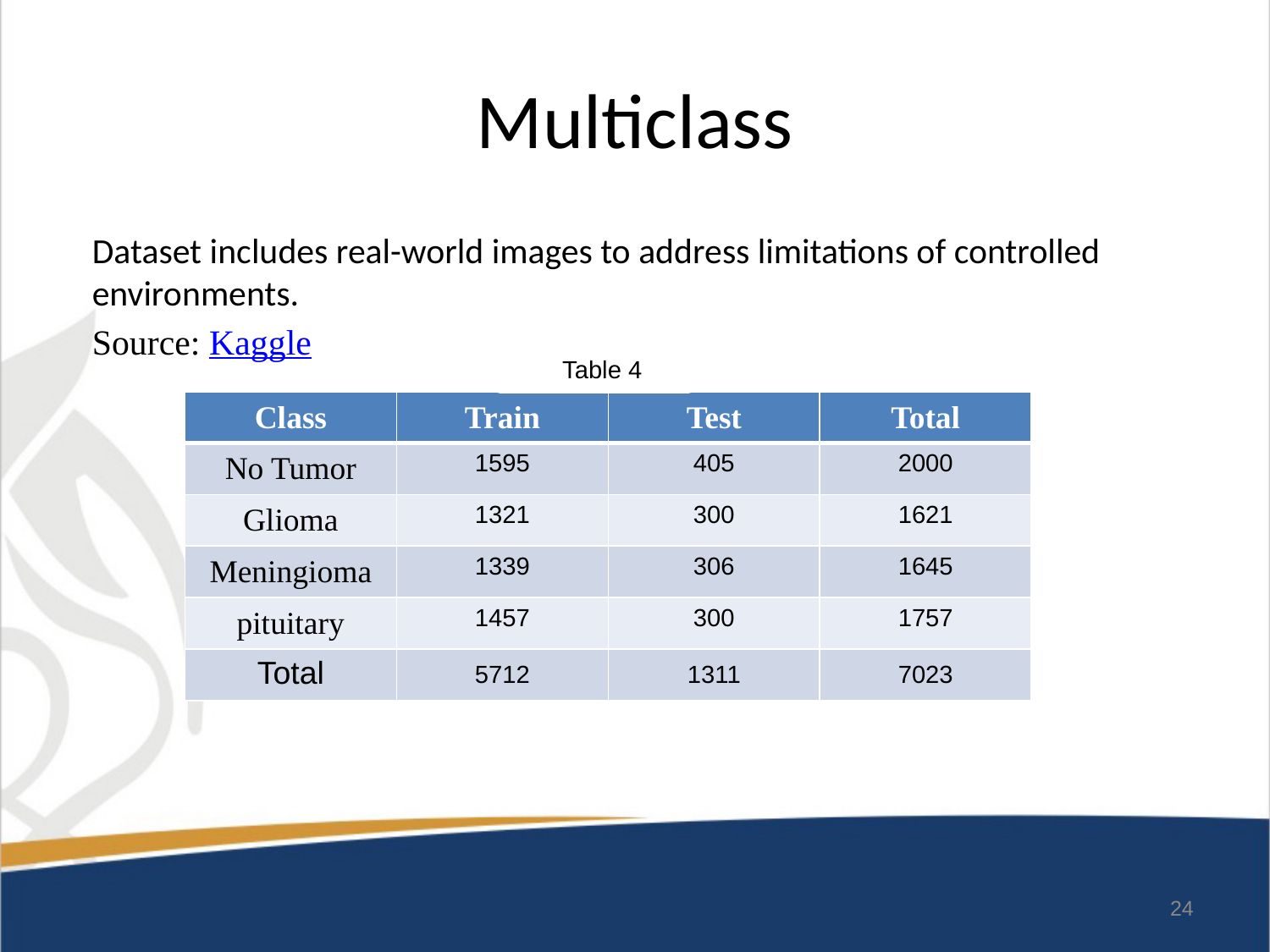

# Multiclass
Dataset includes real-world images to address limitations of controlled environments.
Source: Kaggle

Table 4
| Class | Train | Test | Total |
| --- | --- | --- | --- |
| No Tumor | 1595 | 405 | 2000 |
| Glioma | 1321 | 300 | 1621 |
| Meningioma | 1339 | 306 | 1645 |
| pituitary | 1457 | 300 | 1757 |
| Total | 5712 | 1311 | 7023 |
24